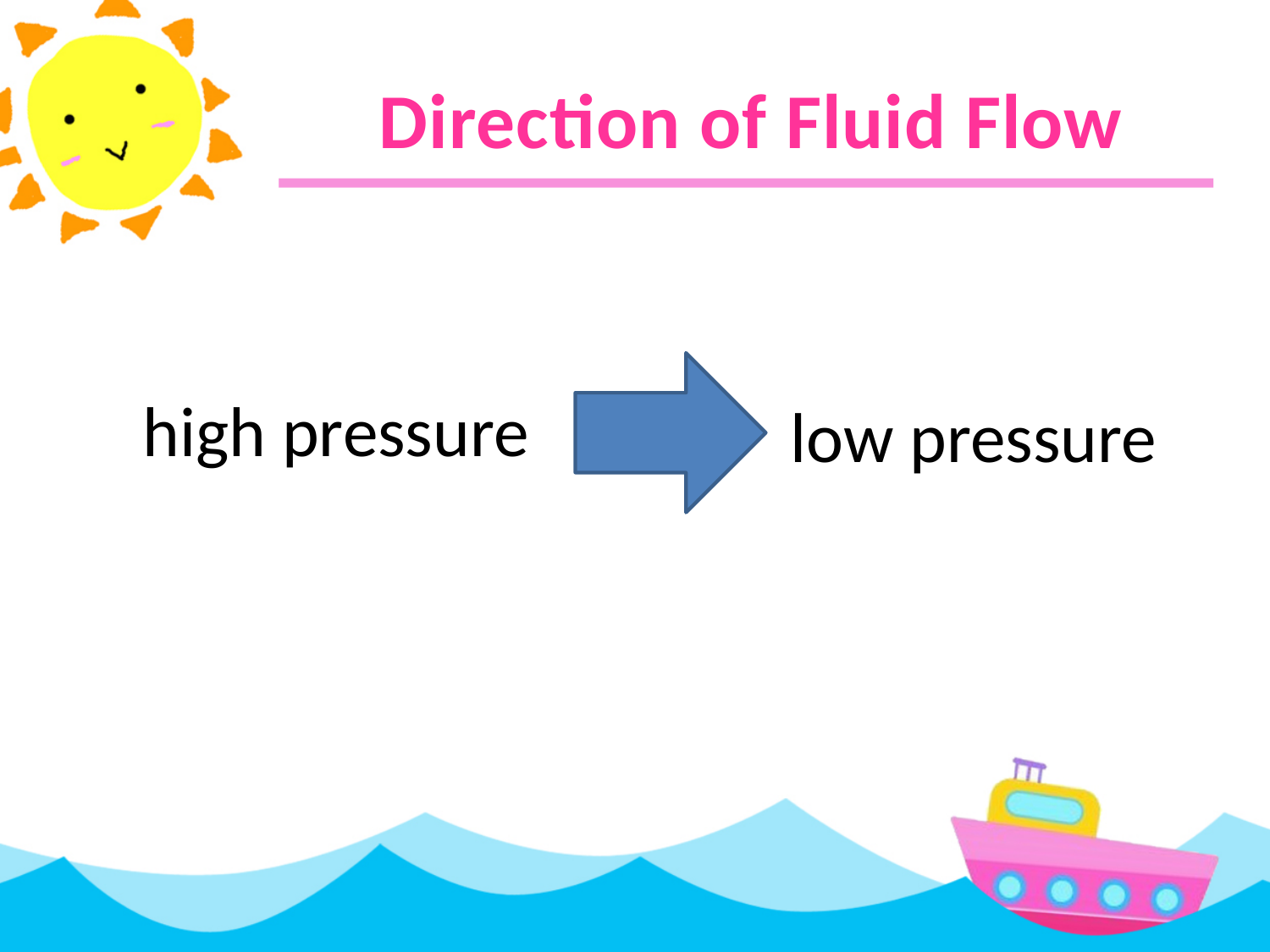

# Direction of Fluid Flow

 high pressure
low pressure